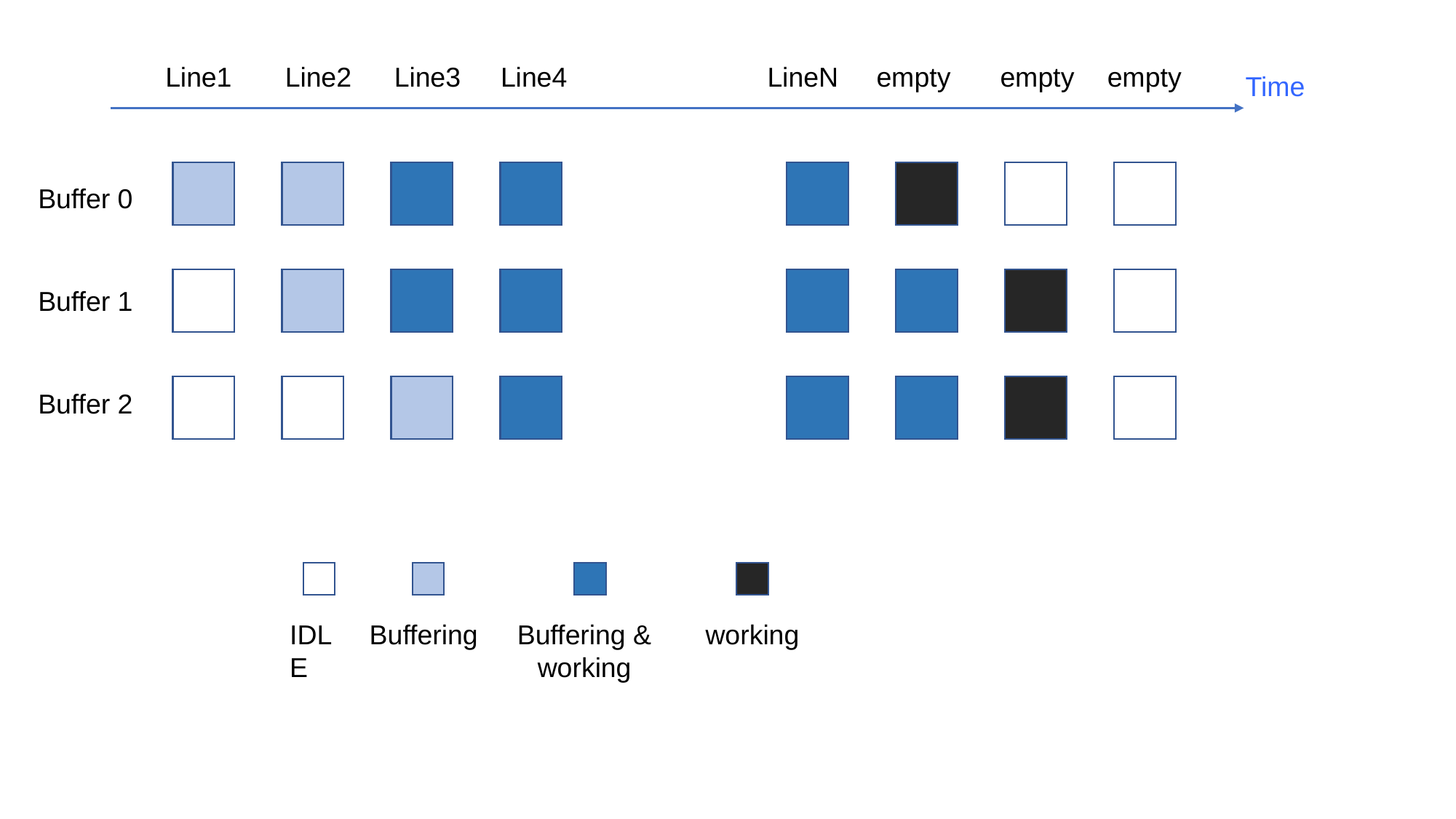

Line1
Line2
Line3
Line4
LineN
empty
empty
empty
Time

Buffer 0

Buffer 1

Buffer 2

IDLE
Buffering
Buffering &
working
working